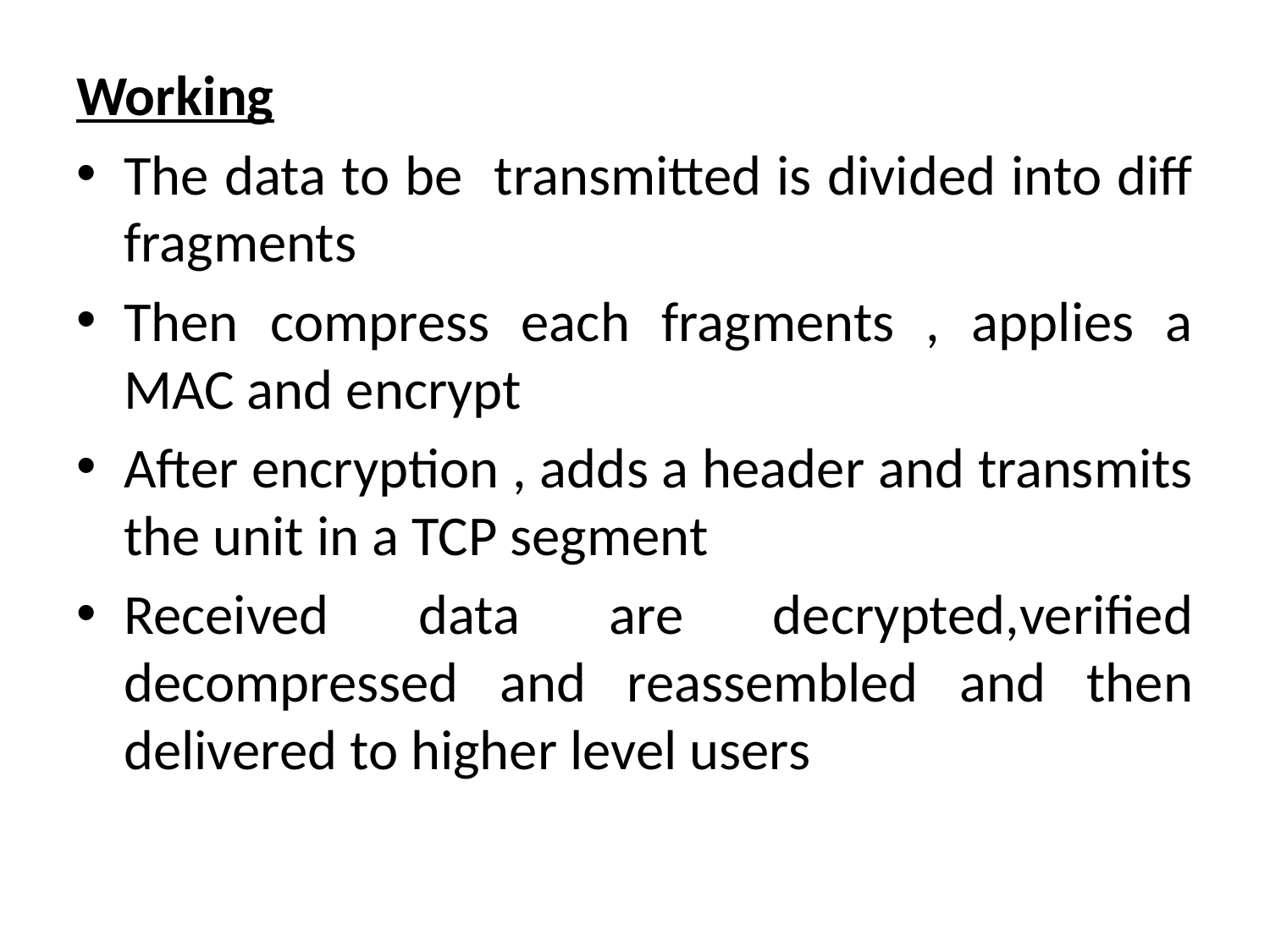

Working
The data to be  transmitted is divided into diff fragments
Then compress each fragments , applies a MAC and encrypt
After encryption , adds a header and transmits the unit in a TCP segment
Received data are decrypted,verified decompressed and reassembled and then delivered to higher level users